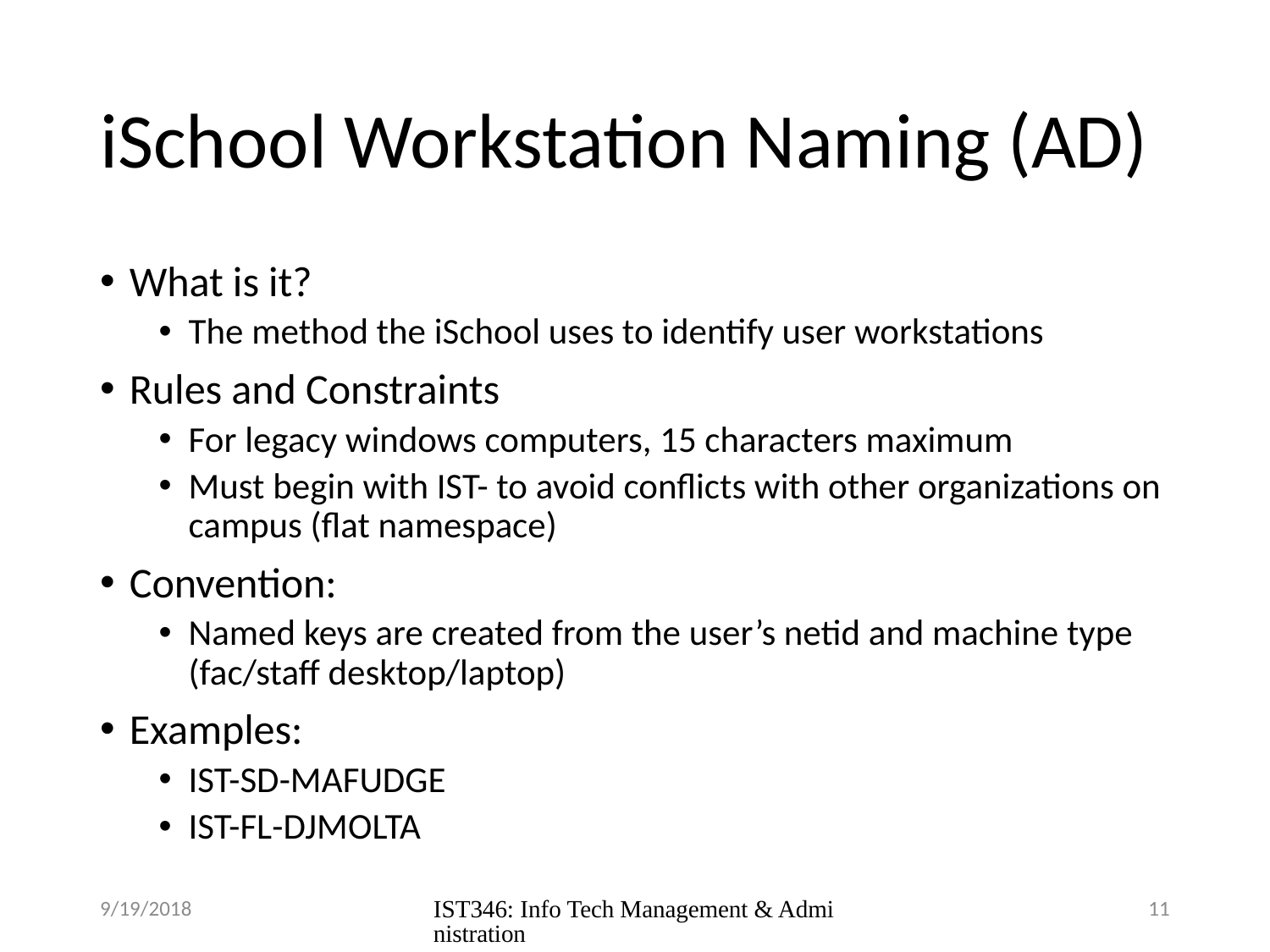

# iSchool Workstation Naming (AD)
What is it?
The method the iSchool uses to identify user workstations
Rules and Constraints
For legacy windows computers, 15 characters maximum
Must begin with IST- to avoid conflicts with other organizations on campus (flat namespace)
Convention:
Named keys are created from the user’s netid and machine type (fac/staff desktop/laptop)
Examples:
IST-SD-MAFUDGE
IST-FL-DJMOLTA

9/19/2018
IST346: Info Tech Management & Administration
11